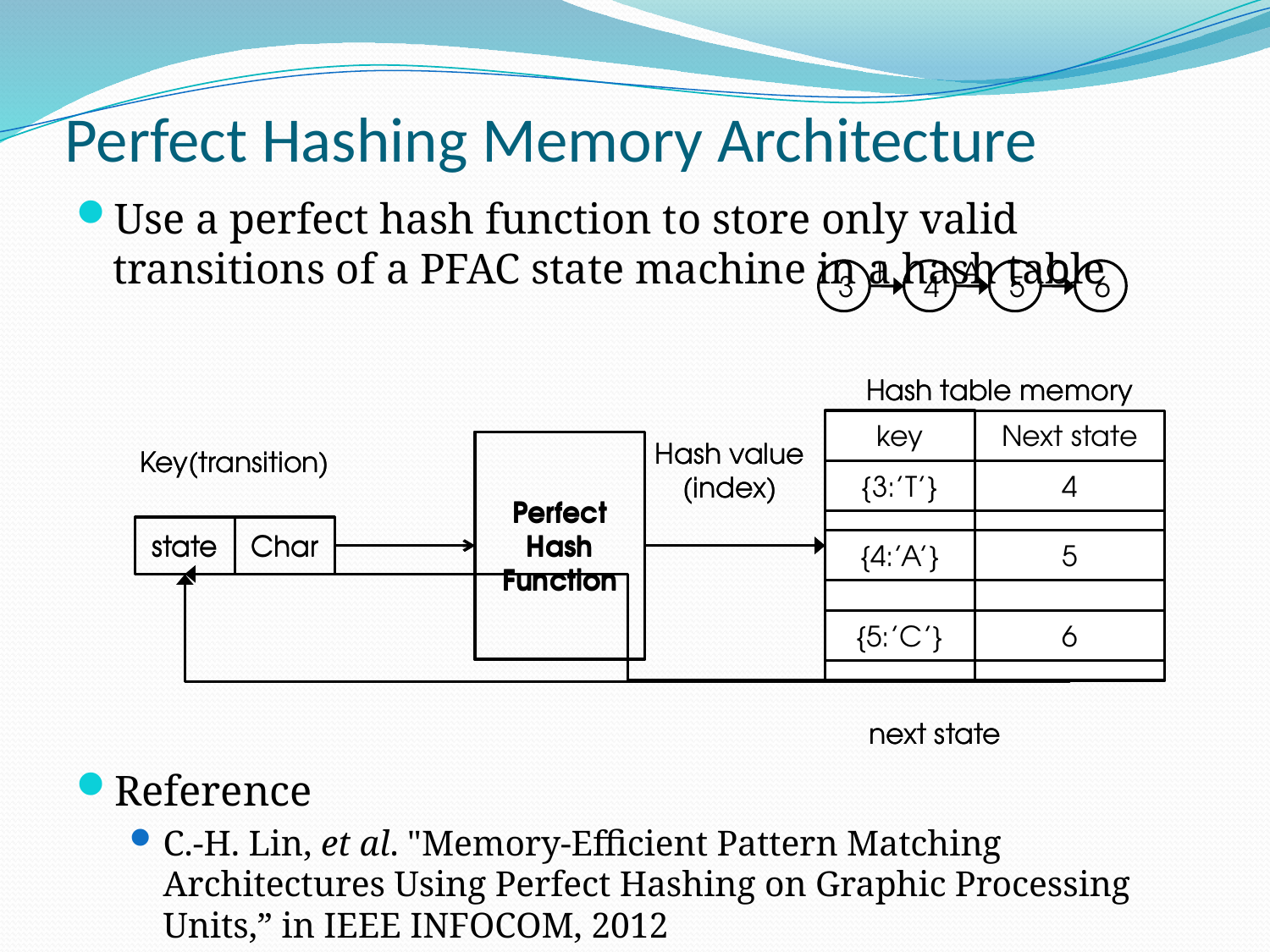

# Perfect Hashing Memory Architecture
Use a perfect hash function to store only valid transitions of a PFAC state machine in a hash table

Reference
C.-H. Lin, et al. "Memory-Efficient Pattern Matching Architectures Using Perfect Hashing on Graphic Processing Units,” in IEEE INFOCOM, 2012

C
T
A
3
4
5
6
Hash table memory
Hash value
(index)

Key(transition)
Perfect
Hash
Function
state
Char
next state
key
Next state
{3:’T’}
4
{4:’A’}
5
{5:’C’}
6

Hash table memory
Hash value
(index)
key
next state
Key(transition)
Perfect
Hash
Function
state
Char
next state